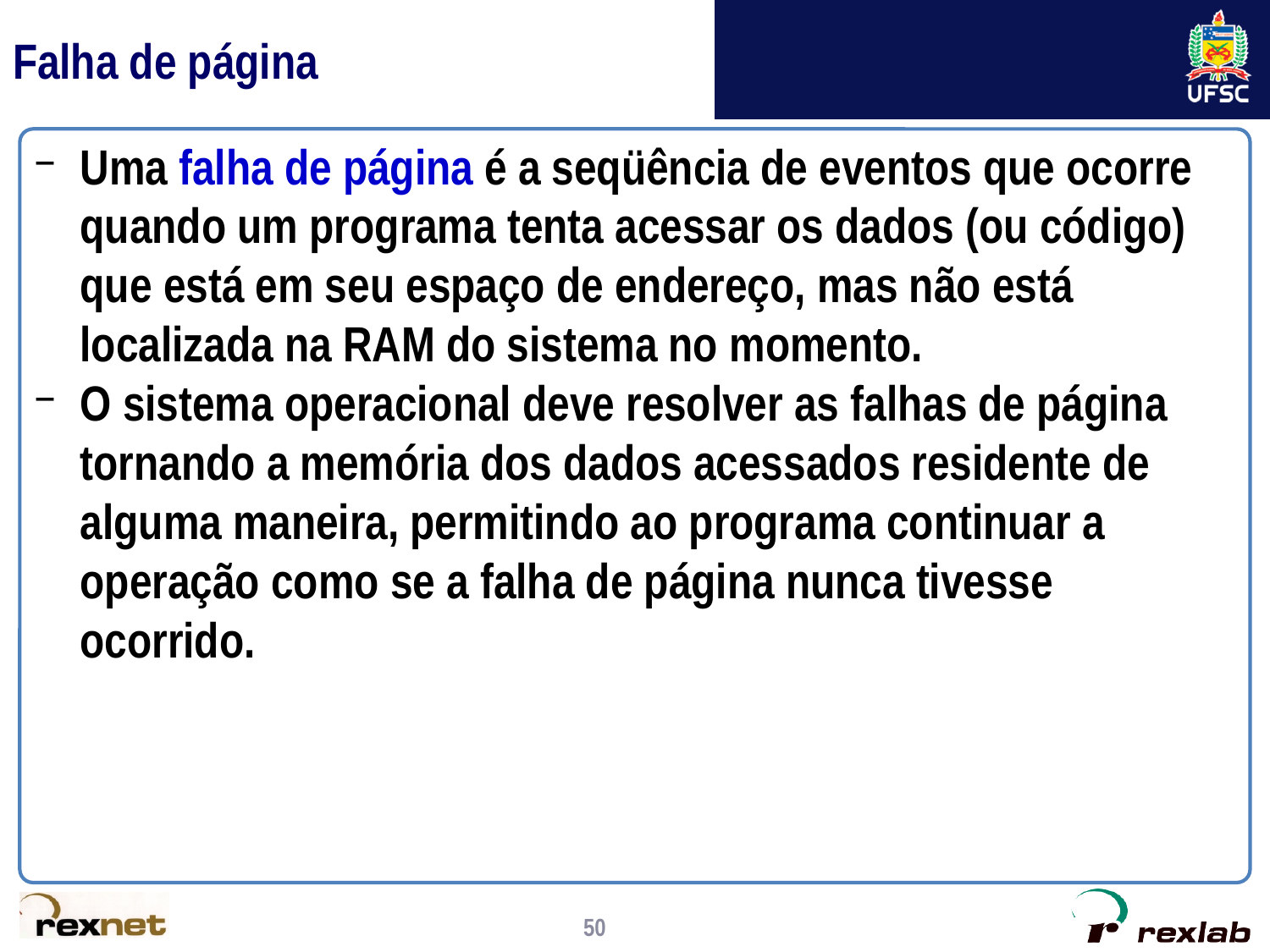

# Falha de página
Uma falha de página é a seqüência de eventos que ocorre quando um programa tenta acessar os dados (ou código) que está em seu espaço de endereço, mas não está localizada na RAM do sistema no momento.
O sistema operacional deve resolver as falhas de página tornando a memória dos dados acessados residente de alguma maneira, permitindo ao programa continuar a operação como se a falha de página nunca tivesse ocorrido.
50